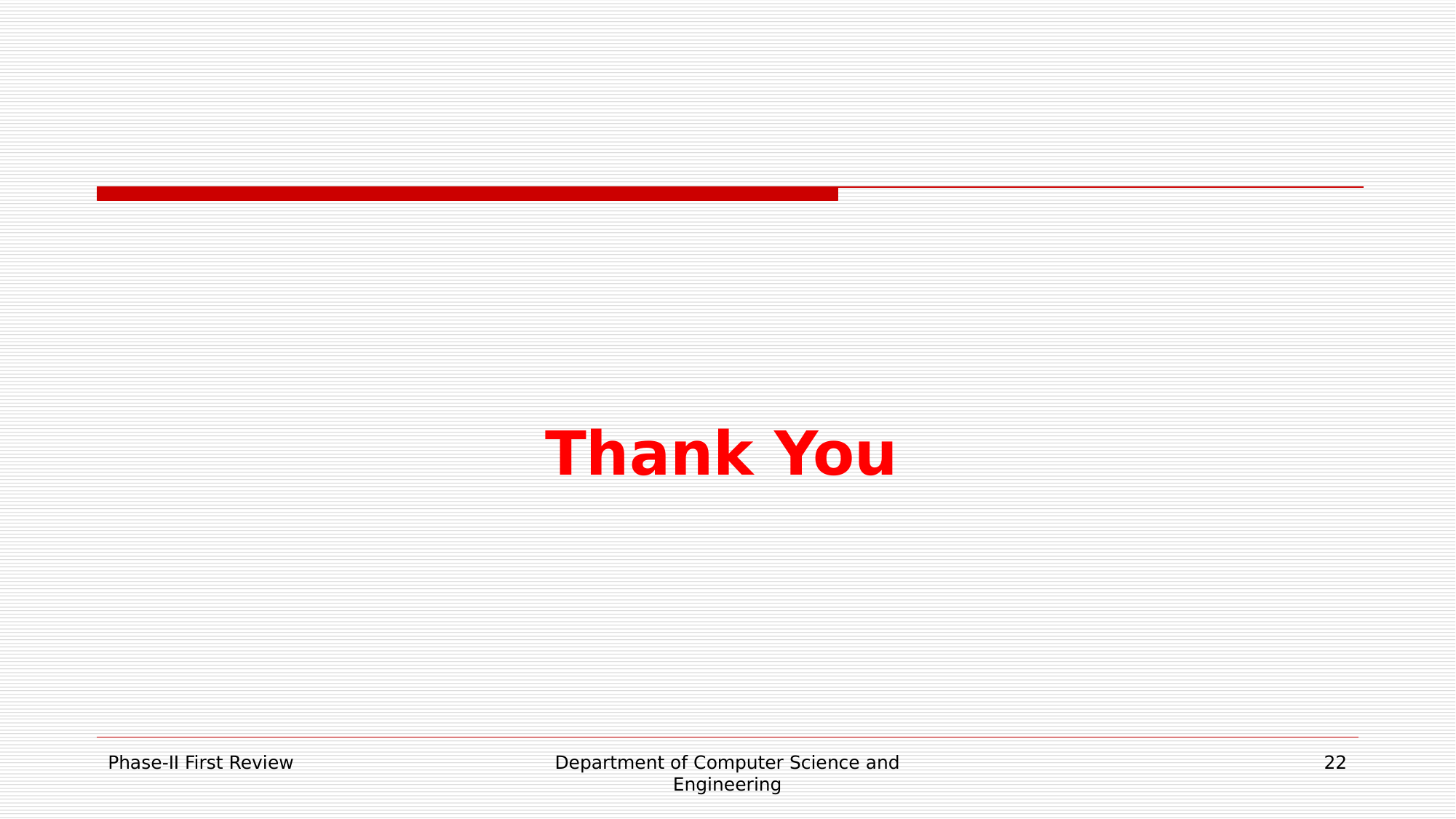

# Thank You
Phase-II First Review
Department of Computer Science and Engineering
22